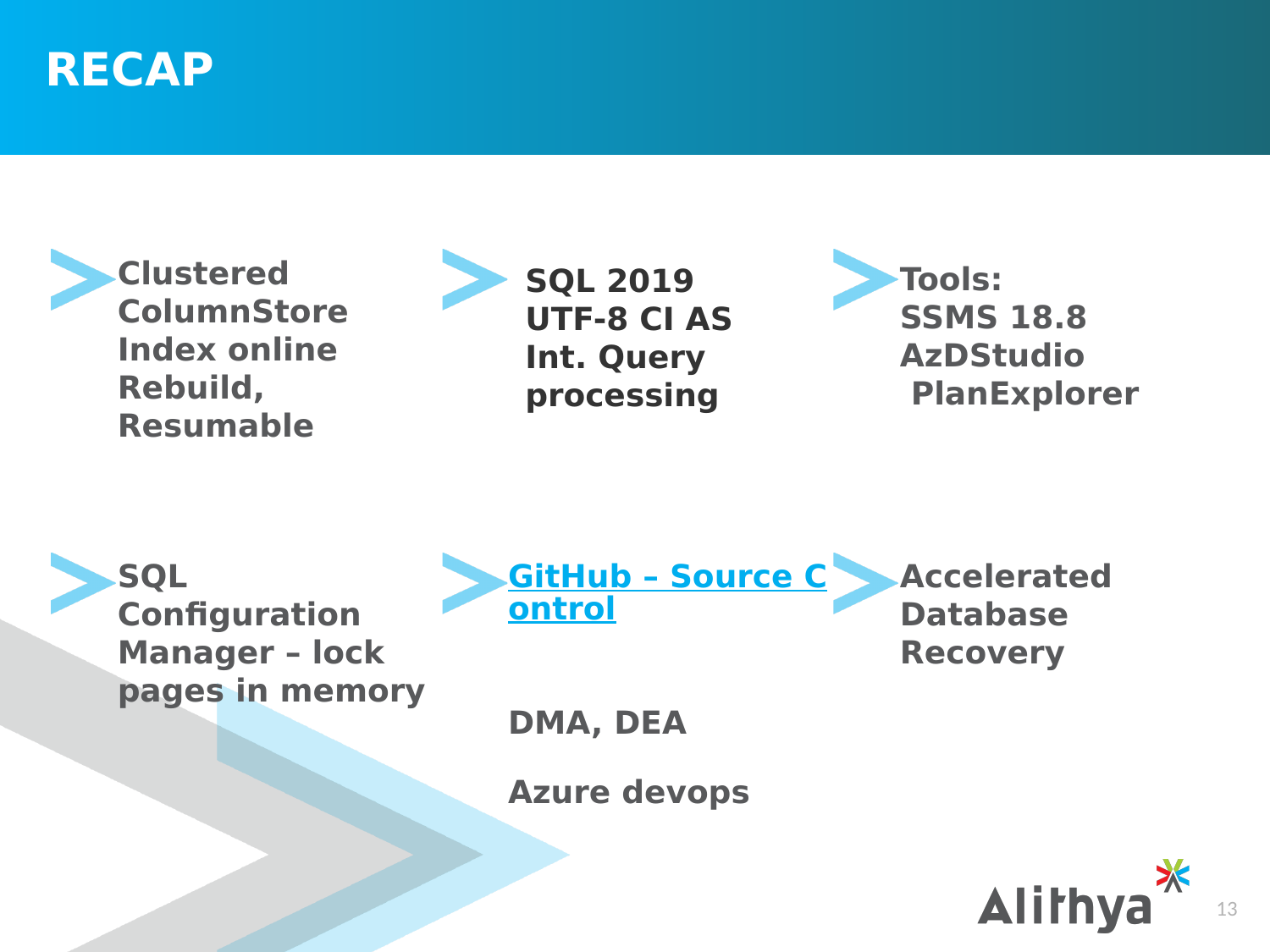

# recap
Clustered
ColumnStore 
Index online 
Rebuild, Resumable
SQL 2019
UTF-8 CI AS
Int. Query
processing
Tools:
SSMS 18.8
AzDStudio
 PlanExplorer
SQL Configuration Manager – lock pages in memory

GitHub – Source Control 
DMA, DEA
Azure devops
Accelerated Database Recovery
13